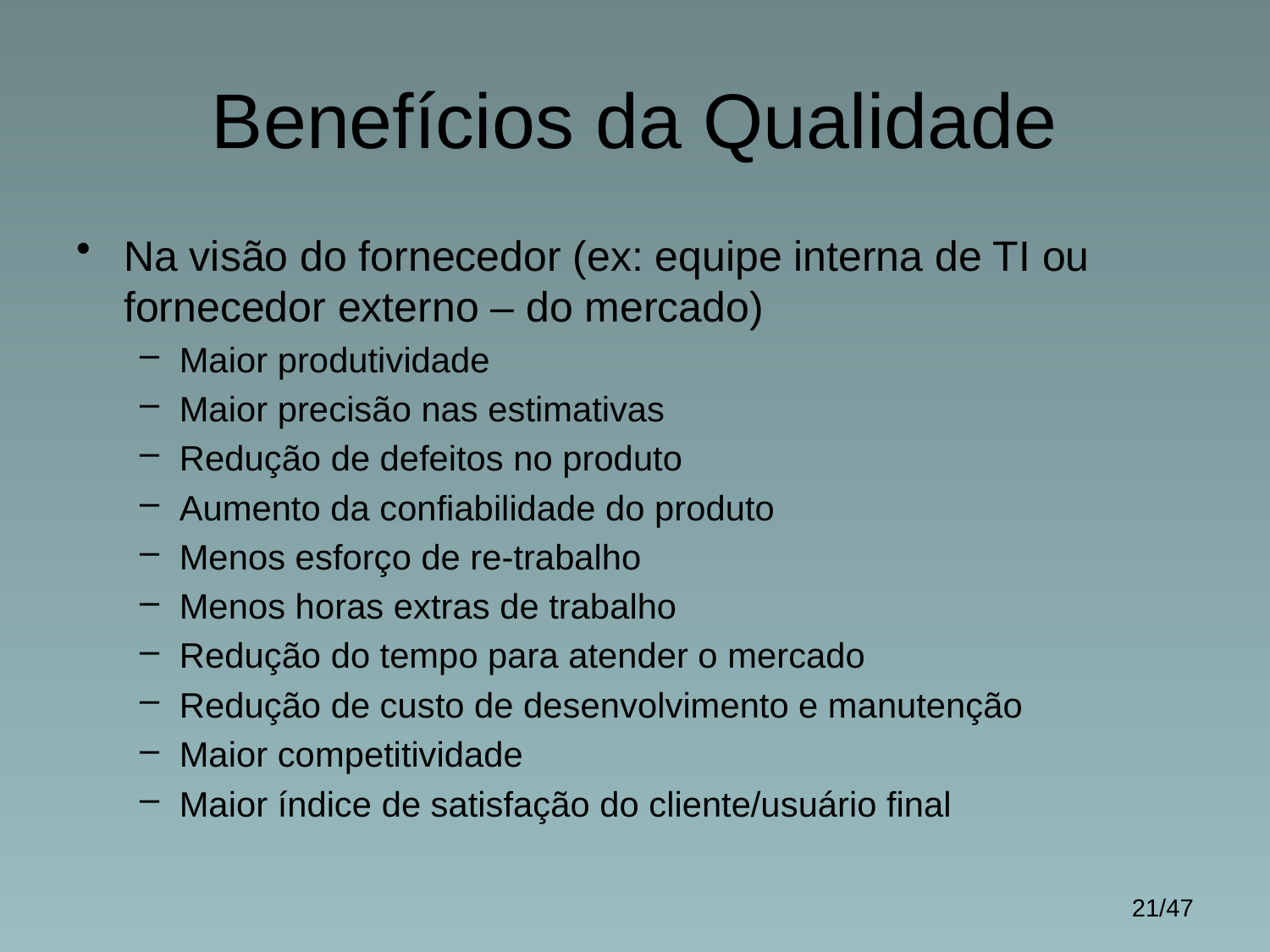

# Benefícios da Qualidade
Na visão do fornecedor (ex: equipe interna de TI ou fornecedor externo – do mercado)
Maior produtividade
Maior precisão nas estimativas
Redução de defeitos no produto
Aumento da confiabilidade do produto
Menos esforço de re-trabalho
Menos horas extras de trabalho
Redução do tempo para atender o mercado
Redução de custo de desenvolvimento e manutenção
Maior competitividade
Maior índice de satisfação do cliente/usuário final
21/47